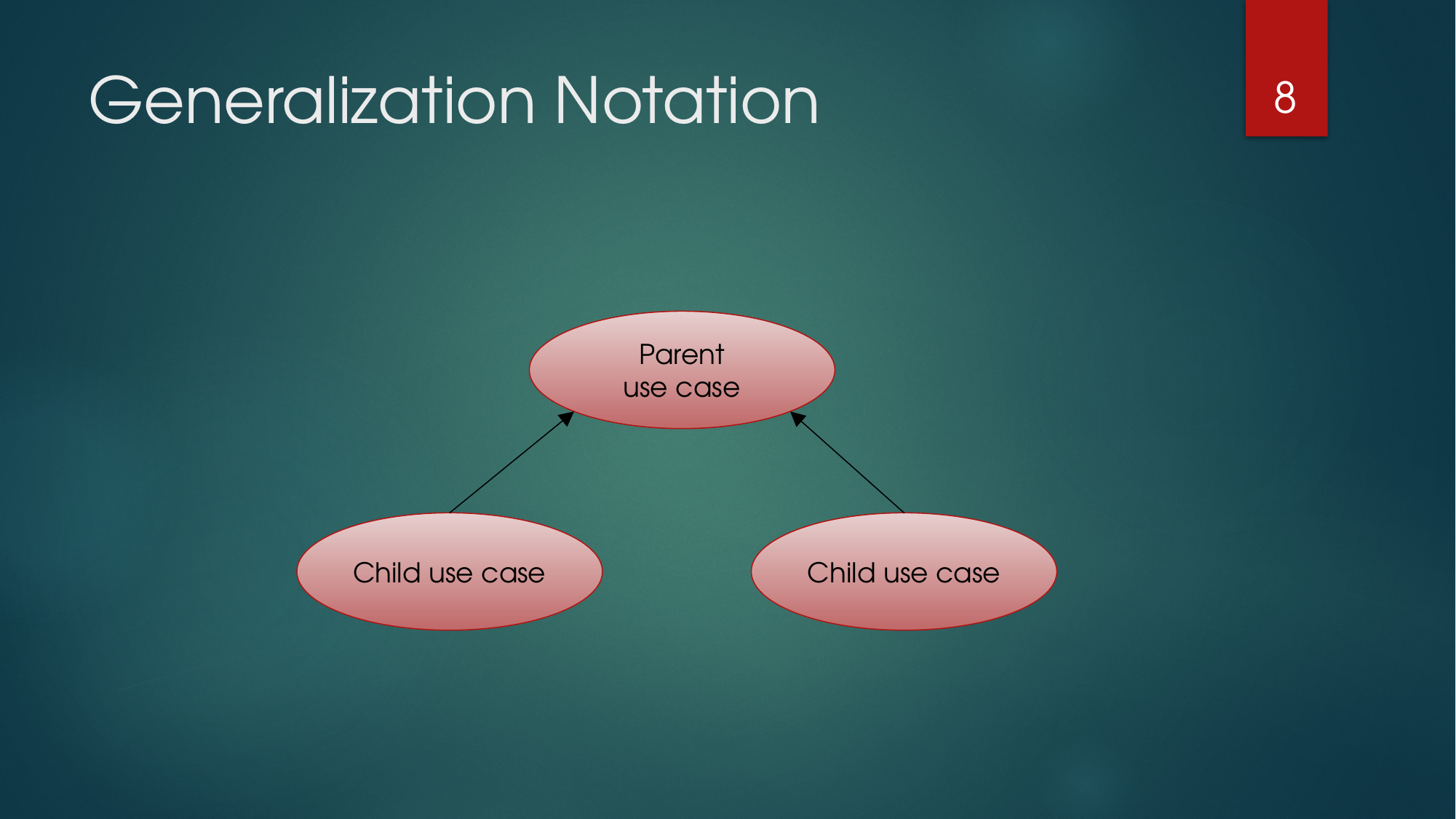

8
# Generalization Notation

Parent
use case
Child use case
Child use case